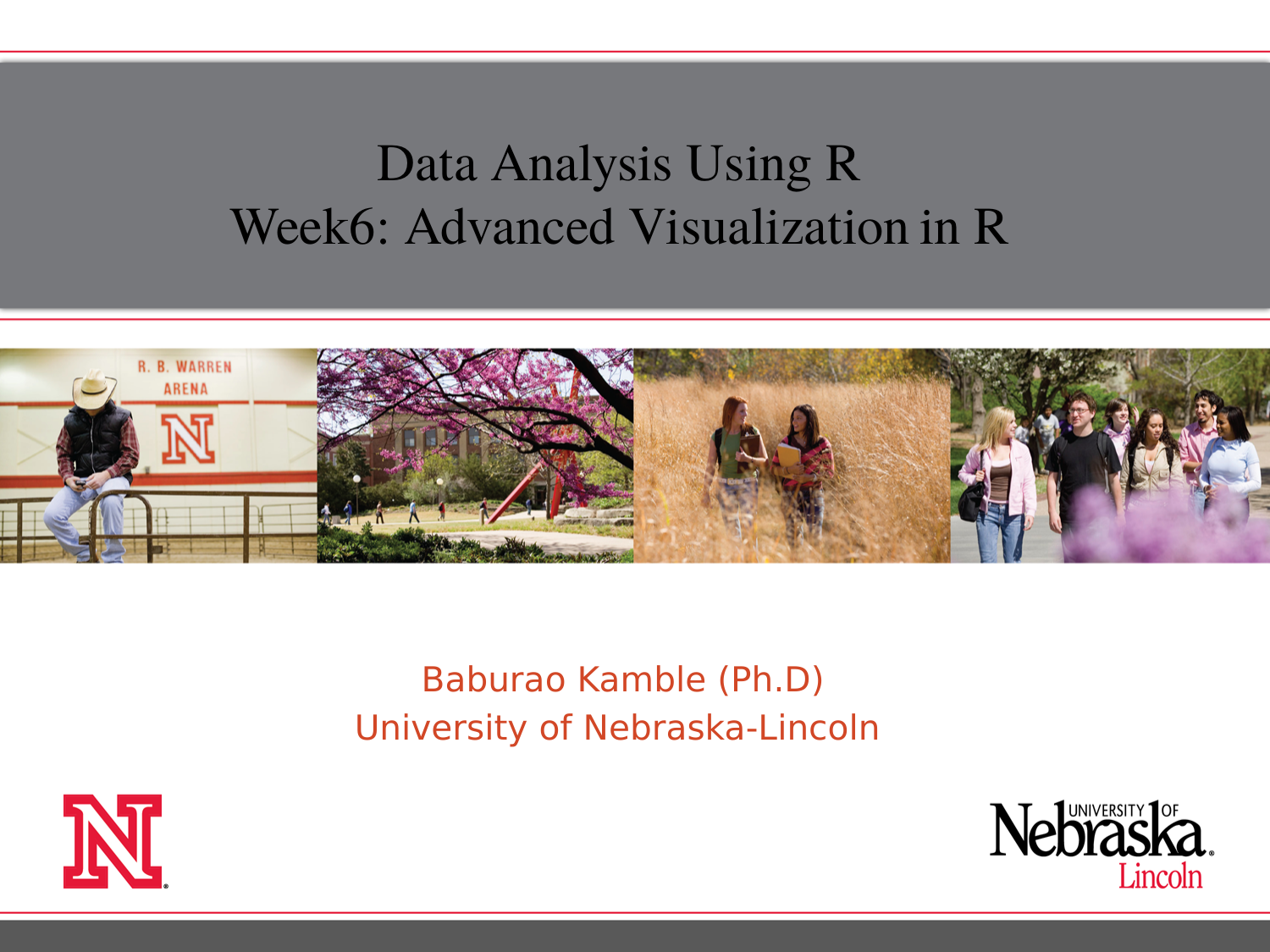

Data Analysis Using R
Week6: Advanced Visualization in R
Baburao Kamble (Ph.D)
University of Nebraska-Lincoln